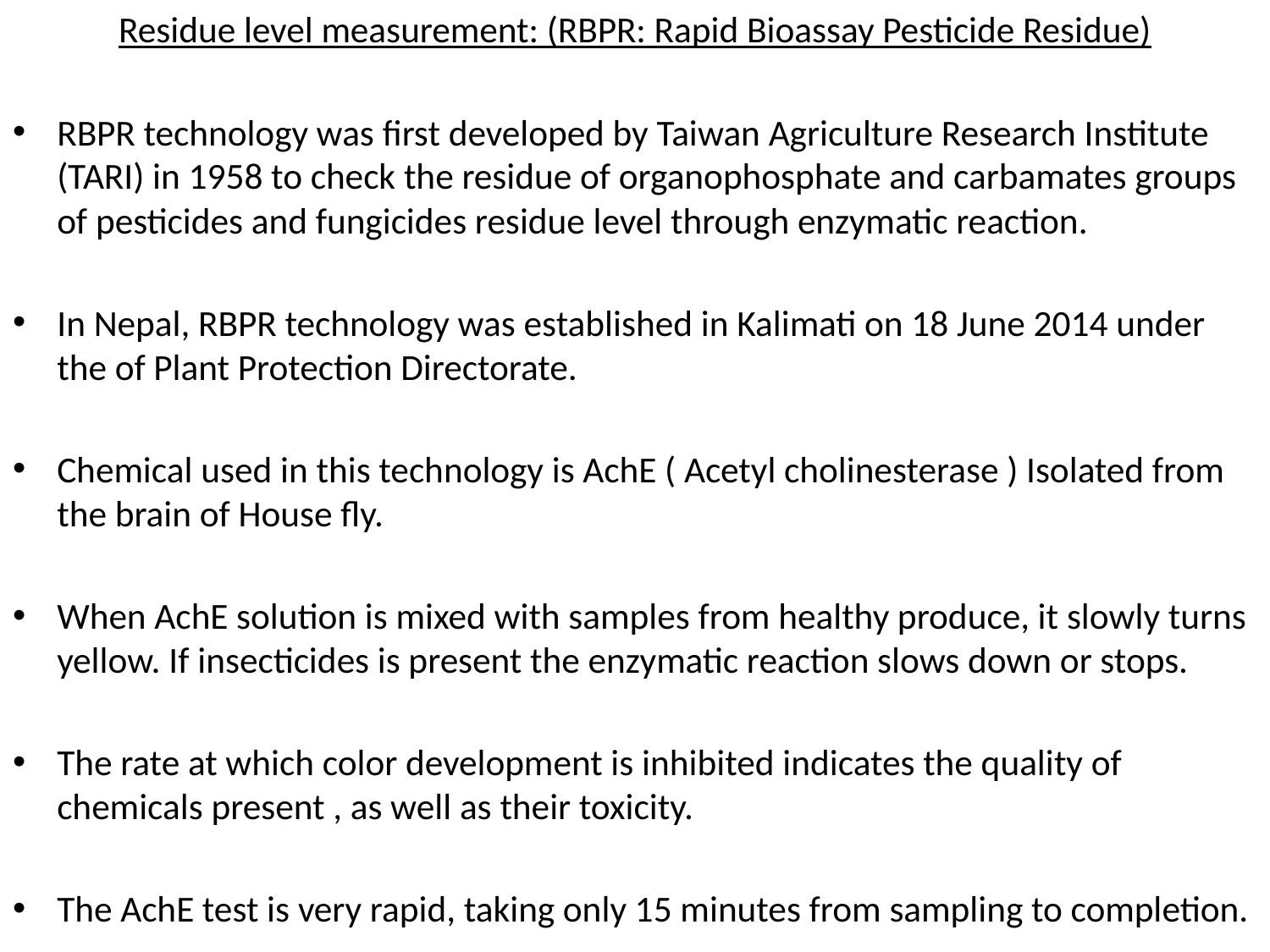

Residue level measurement: (RBPR: Rapid Bioassay Pesticide Residue)

RBPR technology was first developed by Taiwan Agriculture Research Institute (TARI) in 1958 to check the residue of organophosphate and carbamates groups of pesticides and fungicides residue level through enzymatic reaction.

In Nepal, RBPR technology was established in Kalimati on 18 June 2014 under the of Plant Protection Directorate.

Chemical used in this technology is AchE ( Acetyl cholinesterase ) Isolated from the brain of House fly.

When AchE solution is mixed with samples from healthy produce, it slowly turns yellow. If insecticides is present the enzymatic reaction slows down or stops.

The rate at which color development is inhibited indicates the quality of chemicals present , as well as their toxicity.

The AchE test is very rapid, taking only 15 minutes from sampling to completion.